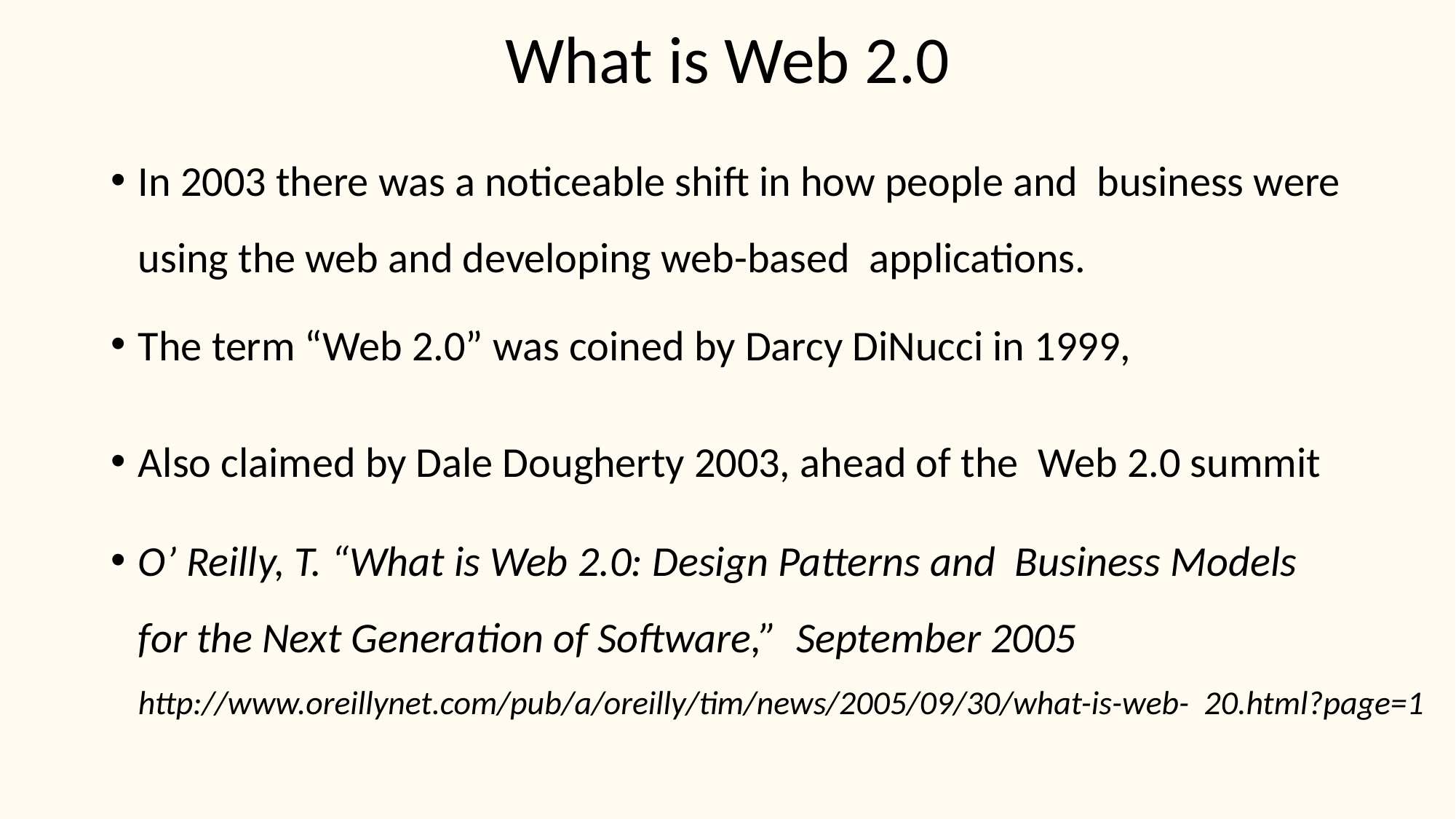

# What is Web 2.0
In 2003 there was a noticeable shift in how people and  business were using the web and developing web-based  applications.
The term “Web 2.0” was coined by Darcy DiNucci in 1999,
Also claimed by Dale Dougherty 2003, ahead of the  Web 2.0 summit
O’ Reilly, T. “What is Web 2.0: Design Patterns and  Business Models
for the Next Generation of Software,”  September 2005
http://www.oreillynet.com/pub/a/oreilly/tim/news/2005/09/30/what-is-web-  20.html?page=1